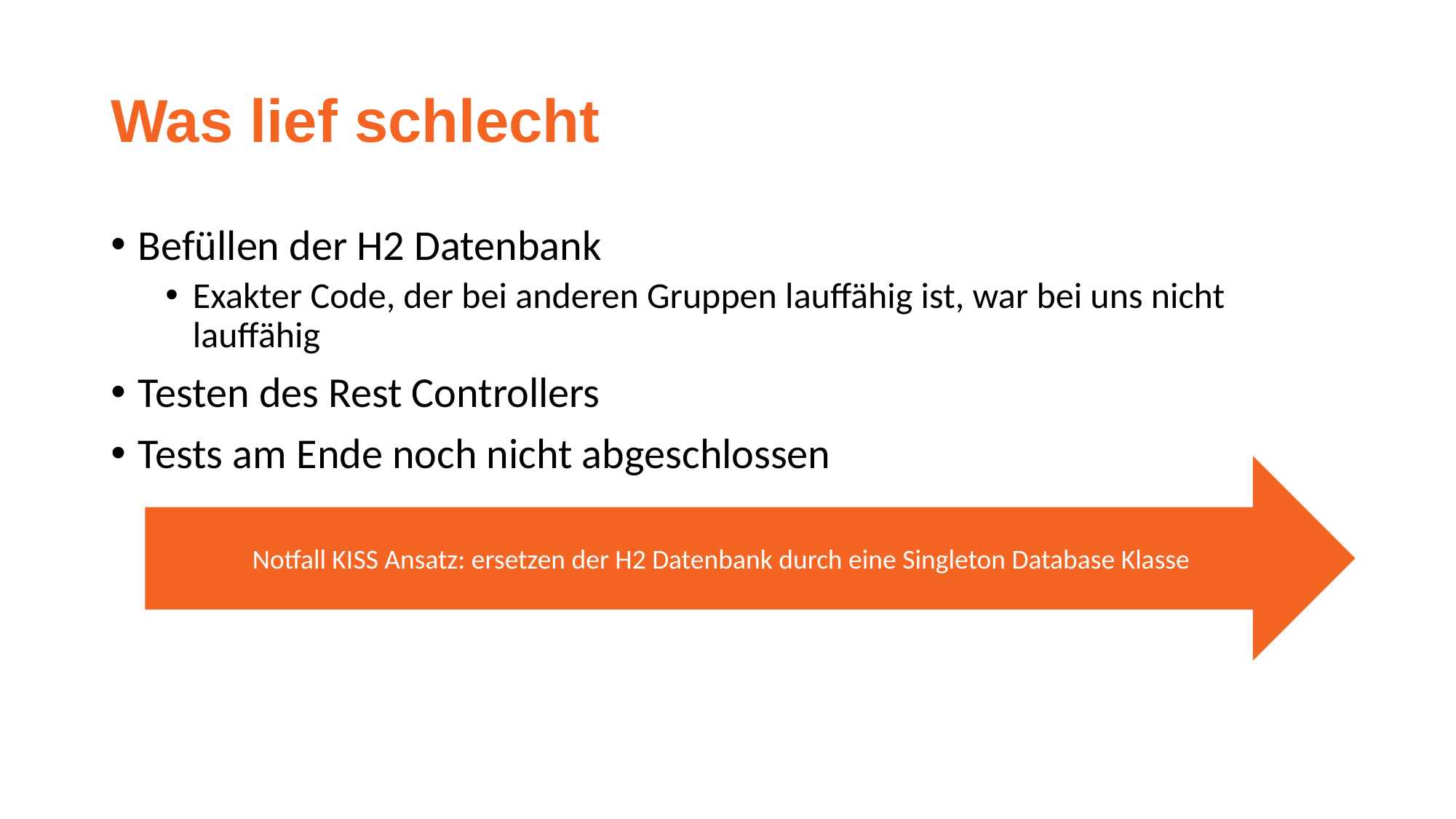

# Was lief schlecht
Befüllen der H2 Datenbank
Exakter Code, der bei anderen Gruppen lauffähig ist, war bei uns nicht lauffähig
Testen des Rest Controllers
Tests am Ende noch nicht abgeschlossen
Notfall KISS Ansatz: ersetzen der H2 Datenbank durch eine Singleton Database Klasse